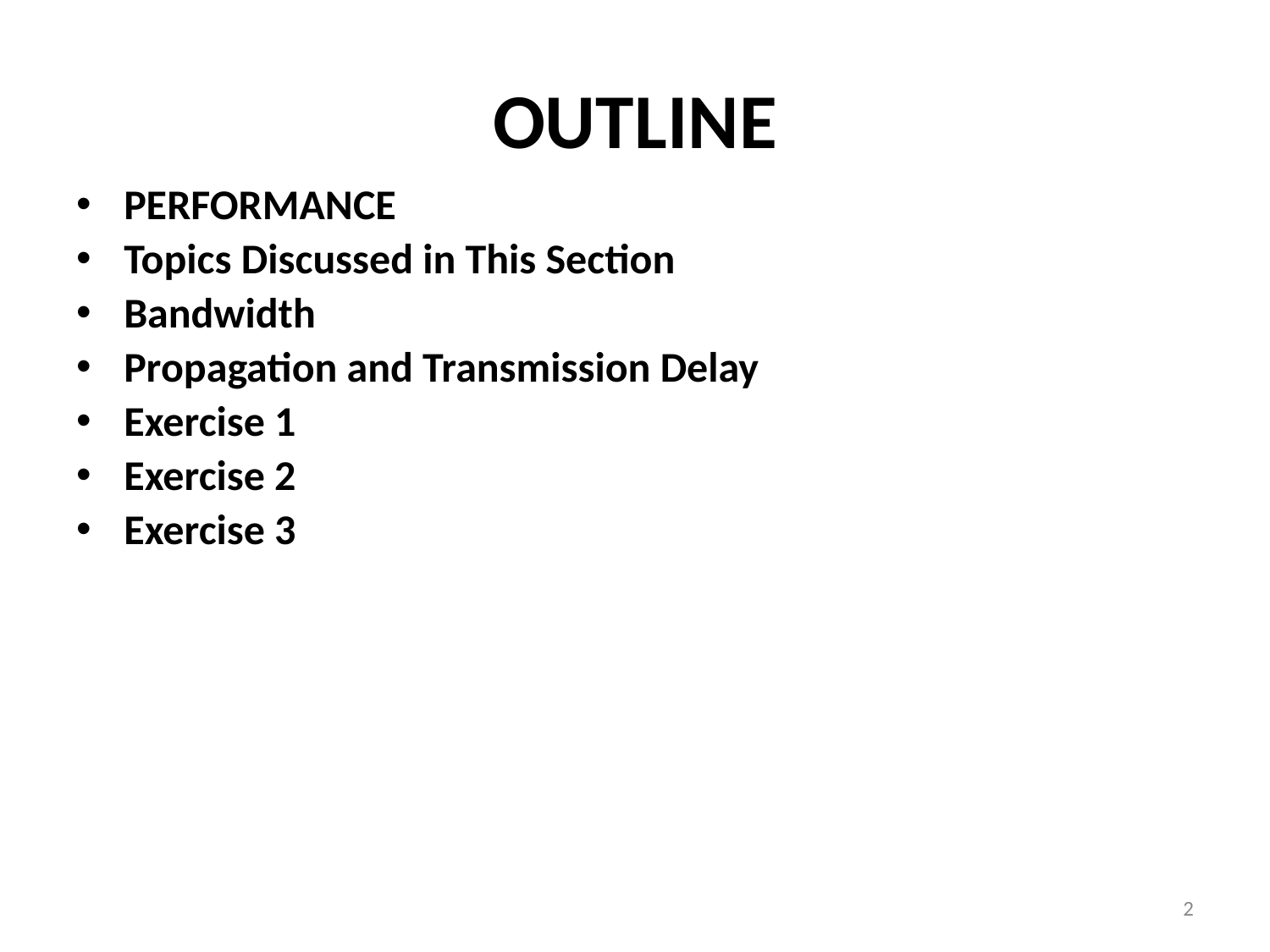

OUTLINE
PERFORMANCE
Topics Discussed in This Section
Bandwidth
Propagation and Transmission Delay
Exercise 1
Exercise 2
Exercise 3

2